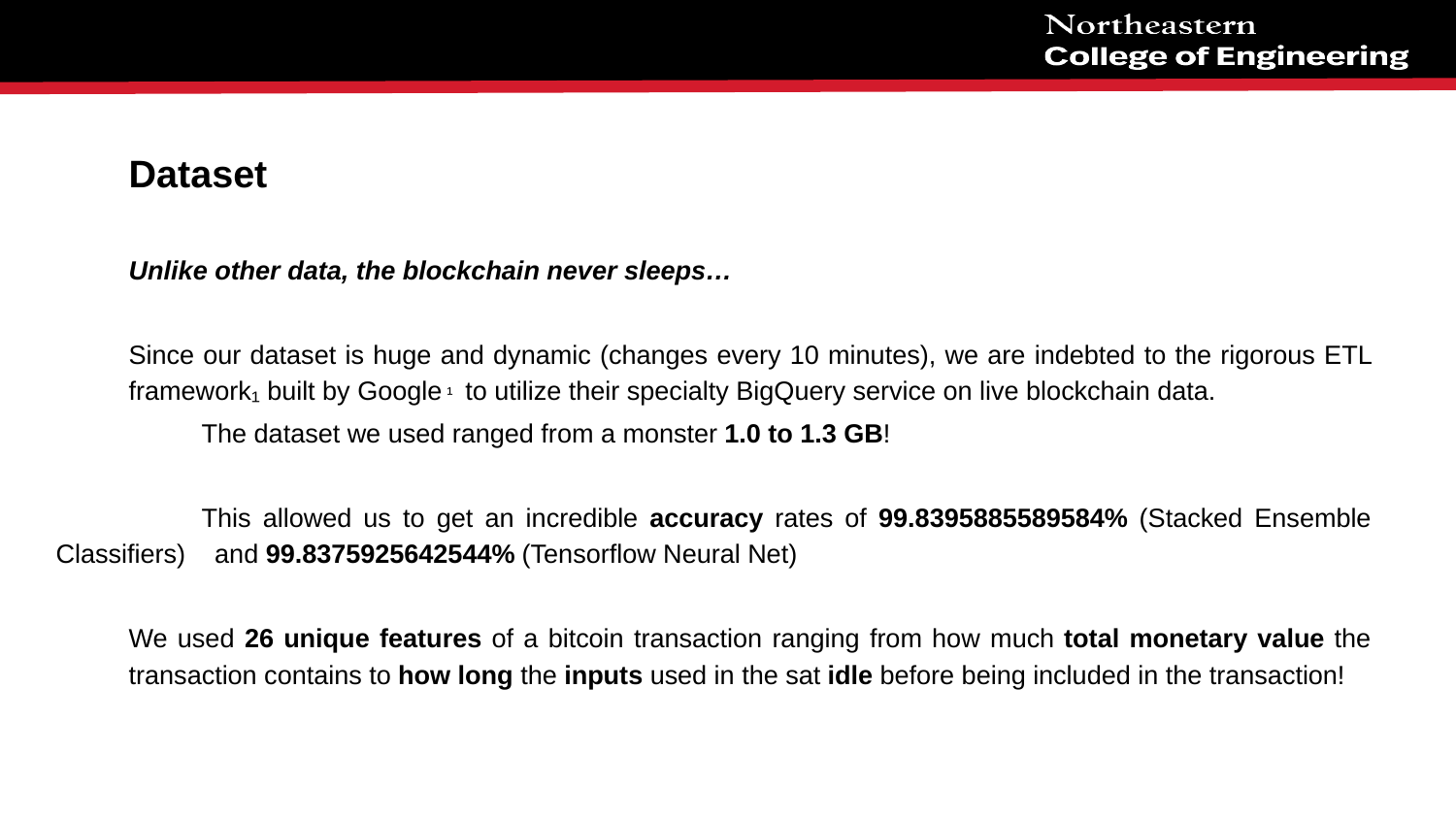

Dataset

Unlike other data, the blockchain never sleeps…

Since our dataset is huge and dynamic (changes every 10 minutes), we are indebted to the rigorous ETL framework₁ built by Google ¹  to utilize their specialty BigQuery service on live blockchain data.
	The dataset we used ranged from a monster 1.0 to 1.3 GB!

	This allowed us to get an incredible accuracy rates of 99.8395885589584% (Stacked Ensemble Classifiers)    and 99.8375925642544% (Tensorflow Neural Net)

We used 26 unique features of a bitcoin transaction ranging from how much total monetary value the transaction contains to how long the inputs used in the sat idle before being included in the transaction!

¹ https://www.kaggle.com/wprice/bitcoin-mining-pool-classifier